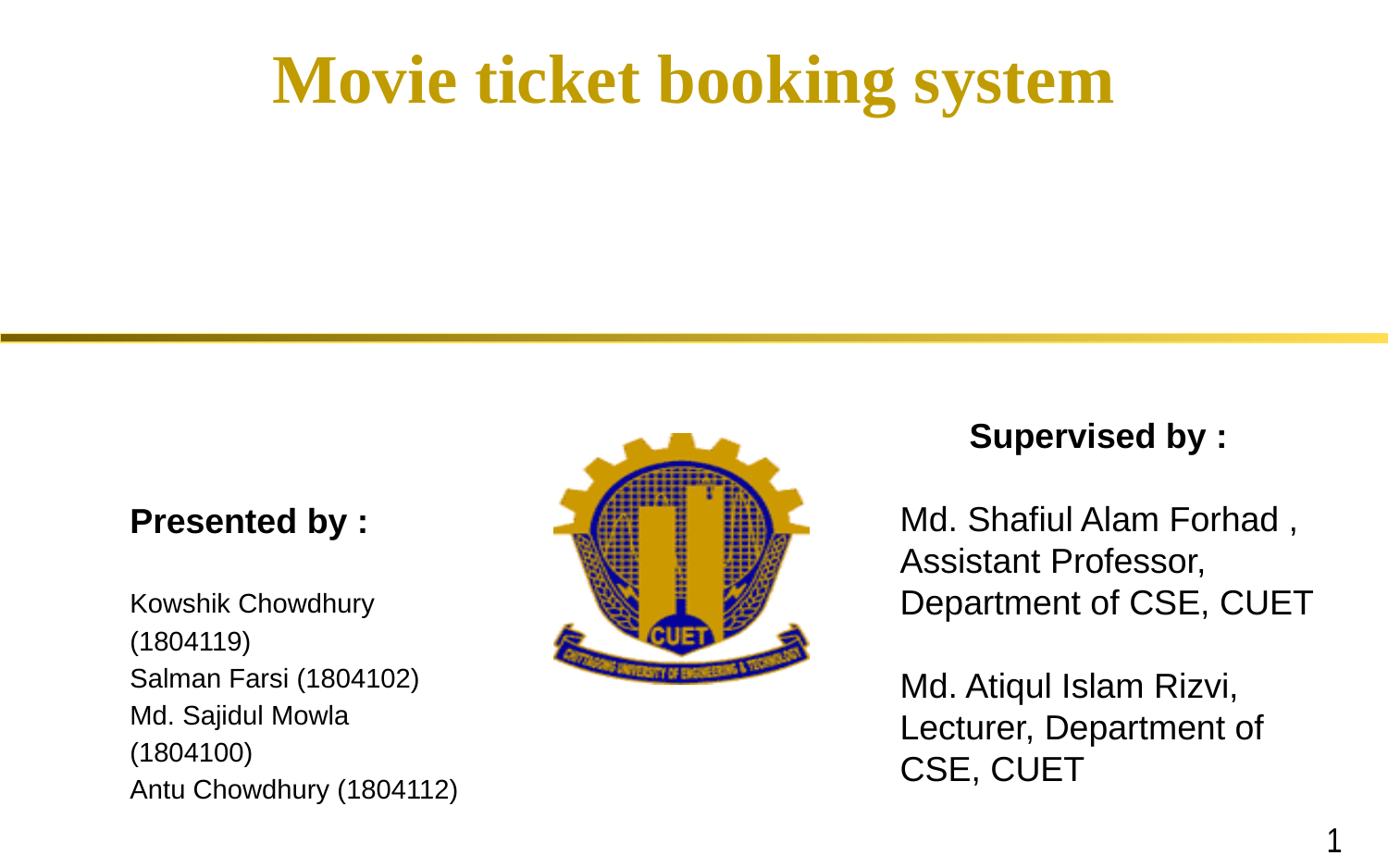

# Movie ticket booking system
Supervised by :

Md. Shafiul Alam Forhad , Assistant Professor, Department of CSE, CUET
Md. Atiqul Islam Rizvi, Lecturer, Department of CSE, CUET

Presented by :

Kowshik Chowdhury (1804119)
Salman Farsi (1804102)
Md. Sajidul Mowla (1804100)
Antu Chowdhury (1804112)
1